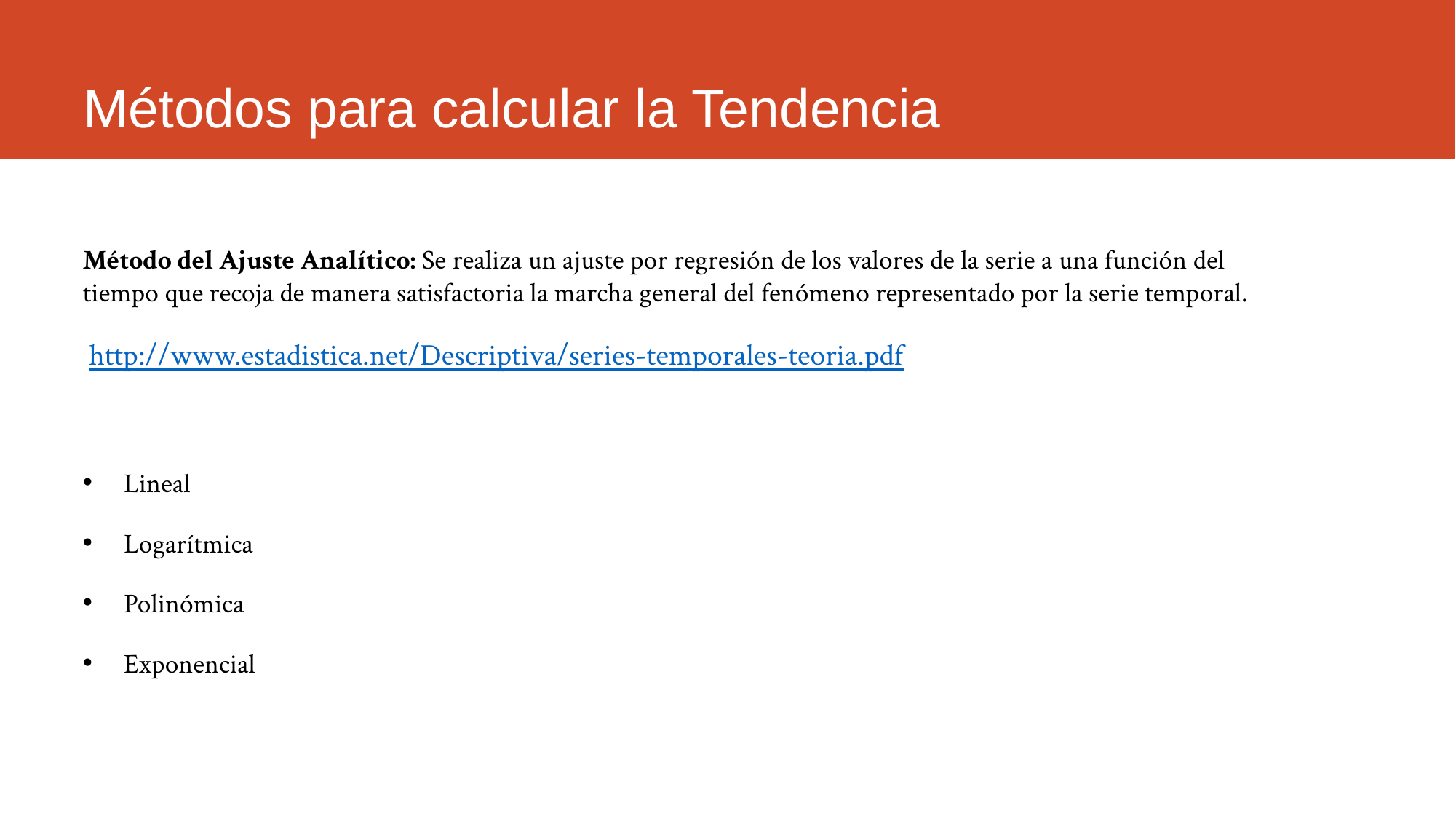

# Métodos para calcular la Tendencia
Método del Ajuste Analítico: Se realiza un ajuste por regresión de los valores de la serie a una función del tiempo que recoja de manera satisfactoria la marcha general del fenómeno representado por la serie temporal.
 http://www.estadistica.net/Descriptiva/series-temporales-teoria.pdf

Lineal
Logarítmica
Polinómica
Exponencial